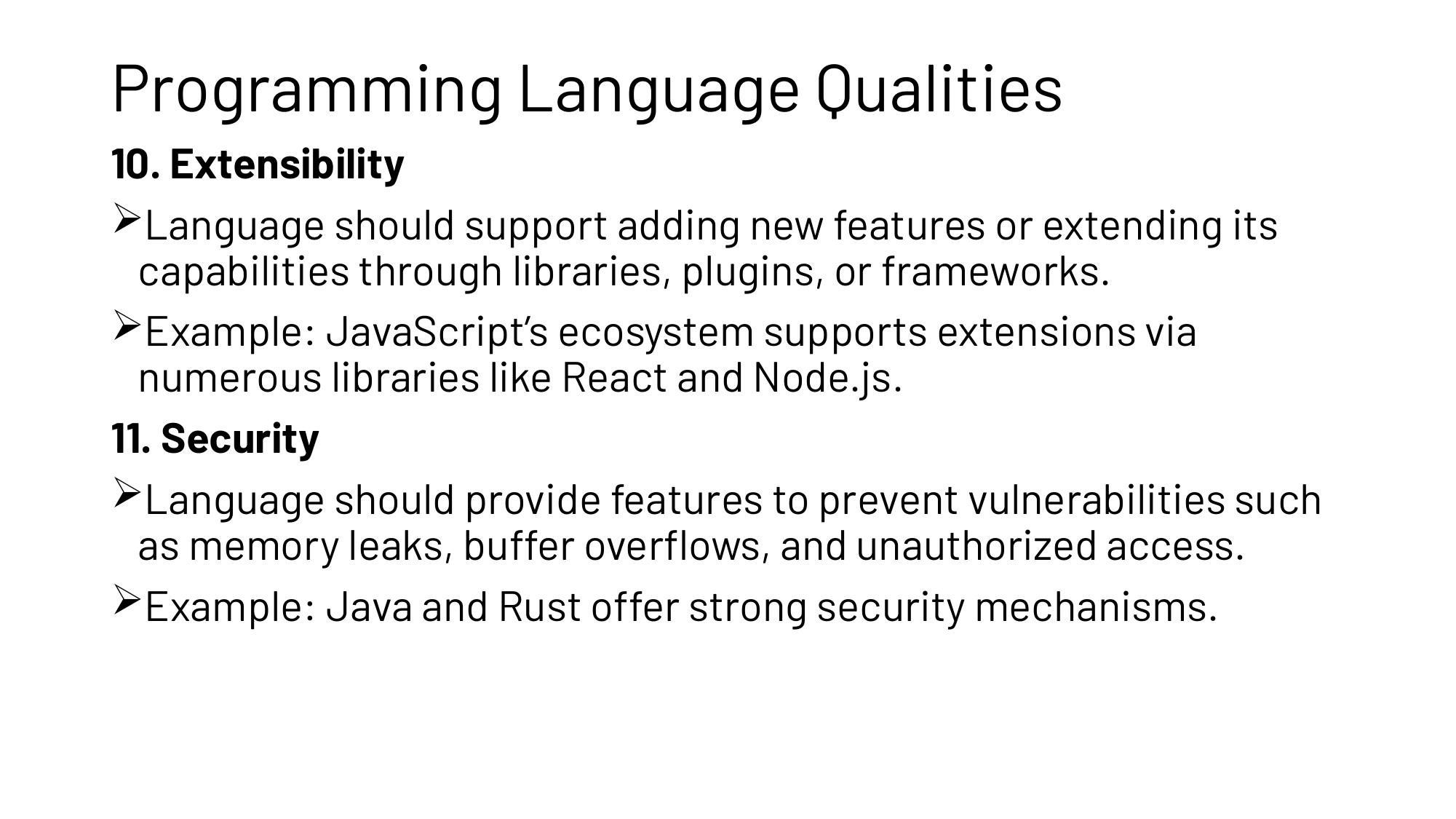

# Programming Language Qualities
10. Extensibility
Language should support adding new features or extending its capabilities through libraries, plugins, or frameworks.
Example: JavaScript’s ecosystem supports extensions via numerous libraries like React and Node.js.
11. Security
Language should provide features to prevent vulnerabilities such as memory leaks, buffer overflows, and unauthorized access.
Example: Java and Rust offer strong security mechanisms.